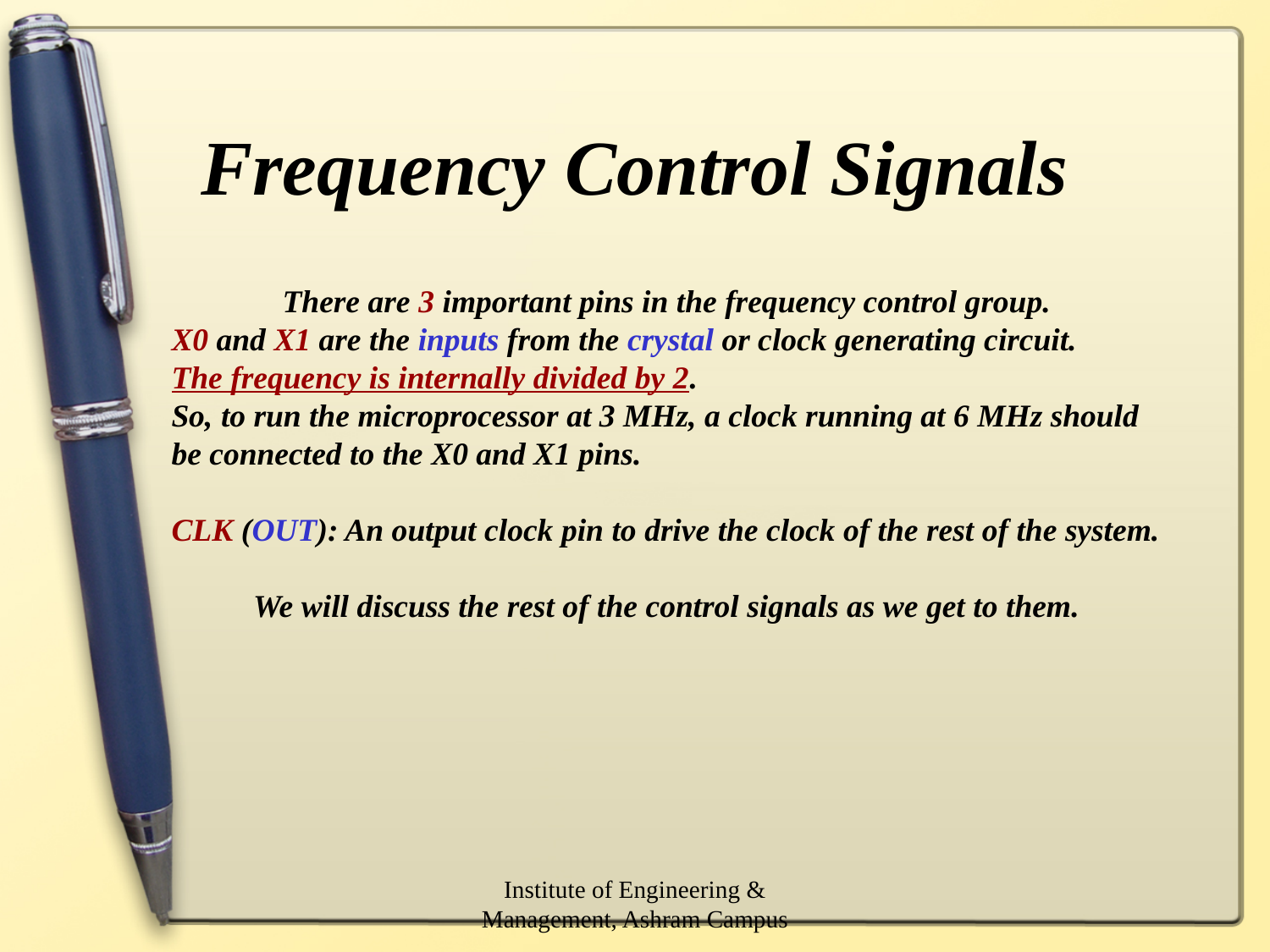

Frequency Control Signals
There are 3 important pins in the frequency control group.
X0 and X1 are the inputs from the crystal or clock generating circuit.
The frequency is internally divided by 2.
So, to run the microprocessor at 3 MHz, a clock running at 6 MHz should be connected to the X0 and X1 pins.

CLK (OUT): An output clock pin to drive the clock of the rest of the system.

We will discuss the rest of the control signals as we get to them.
Institute of Engineering & Management, Ashram Campus